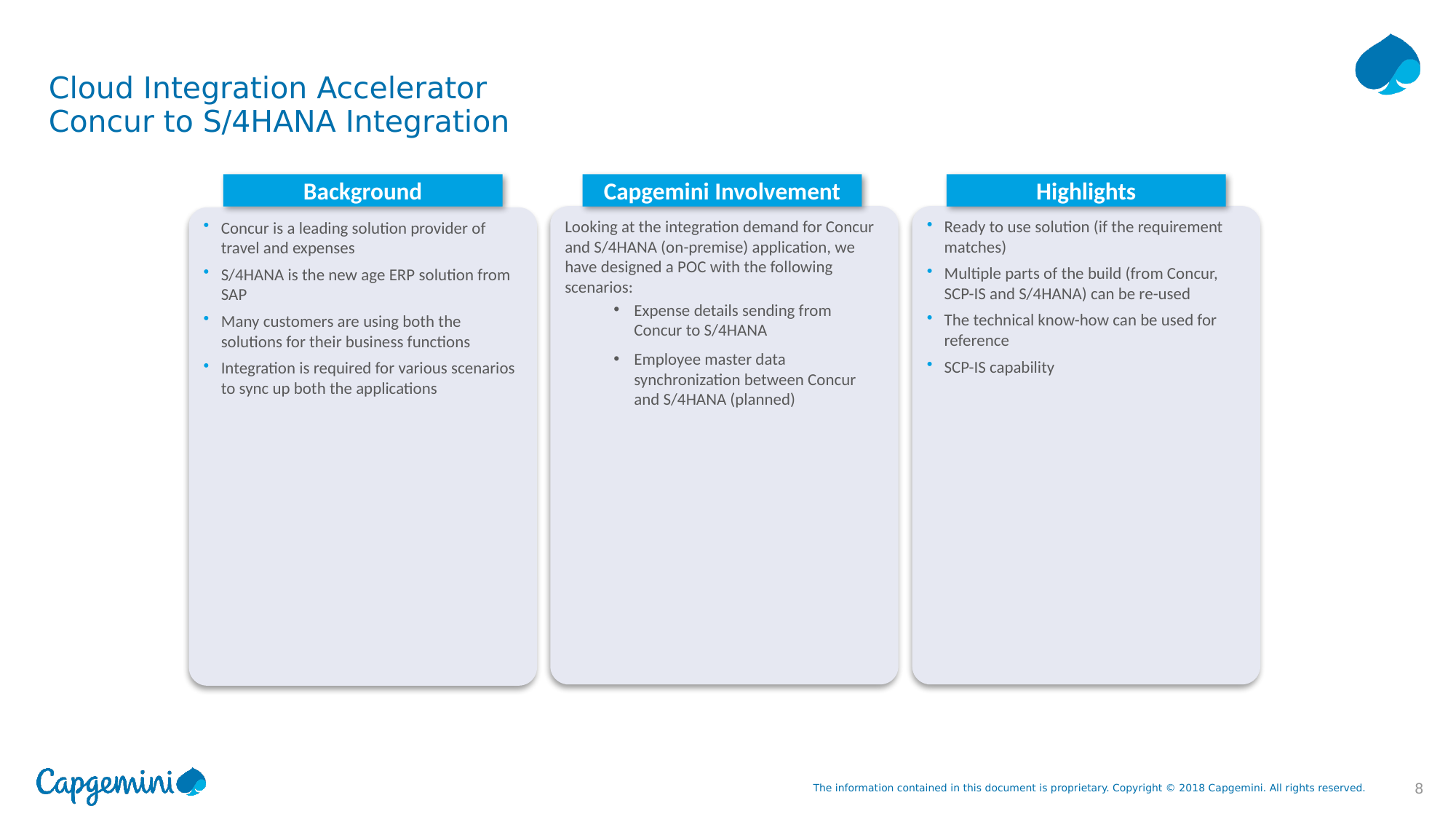

# Cloud Integration Accelerator Concur to S/4HANA Integration
Capgemini Involvement
Highlights
Background
Looking at the integration demand for Concur and S/4HANA (on-premise) application, we have designed a POC with the following scenarios:
Expense details sending from Concur to S/4HANA
Employee master data synchronization between Concur and S/4HANA (planned)

Ready to use solution (if the requirement matches)
Multiple parts of the build (from Concur, SCP-IS and S/4HANA) can be re-used
The technical know-how can be used for reference
SCP-IS capability
Concur is a leading solution provider of travel and expenses
S/4HANA is the new age ERP solution from SAP
Many customers are using both the solutions for their business functions
Integration is required for various scenarios to sync up both the applications